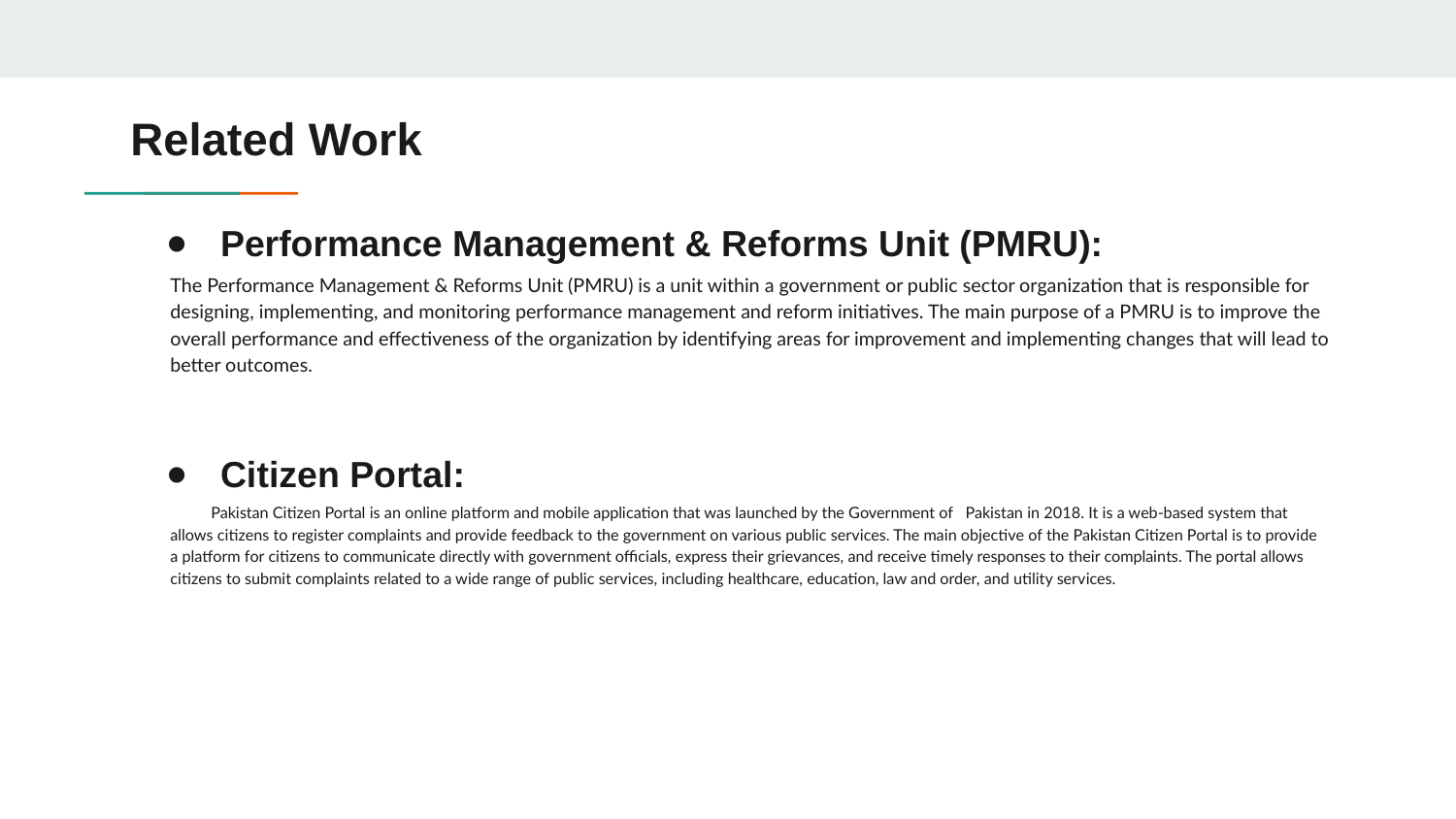

# Related Work
Performance Management & Reforms Unit (PMRU):
The Performance Management & Reforms Unit (PMRU) is a unit within a government or public sector organization that is responsible for designing, implementing, and monitoring performance management and reform initiatives. The main purpose of a PMRU is to improve the overall performance and effectiveness of the organization by identifying areas for improvement and implementing changes that will lead to better outcomes.

01

Lorem ipsum dolor sit amet, consectetur adipiscing elit. Curabitur eleifend a diam quis suscipit. Class aptent taciti sociosqu ad litora et nec torquent per conubia nostra.
02

Amet, consectetur adipiscing elit. Curabitur eleifend a diam quis suscipit. Class aptent taciti sociosqu ad litora torquent per conubia nostra.
Citizen Portal:
Pakistan Citizen Portal is an online platform and mobile application that was launched by the Government of   Pakistan in 2018. It is a web-based system that allows citizens to register complaints and provide feedback to the government on various public services. The main objective of the Pakistan Citizen Portal is to provide a platform for citizens to communicate directly with government officials, express their grievances, and receive timely responses to their complaints. The portal allows citizens to submit complaints related to a wide range of public services, including healthcare, education, law and order, and utility services.

03
Consectetur adipiscing elit. Curabitur eleifend lorem a diam quis suscipit. Class aptent taciti sociosqu ad litora torquent ipsum per conubia nostra.